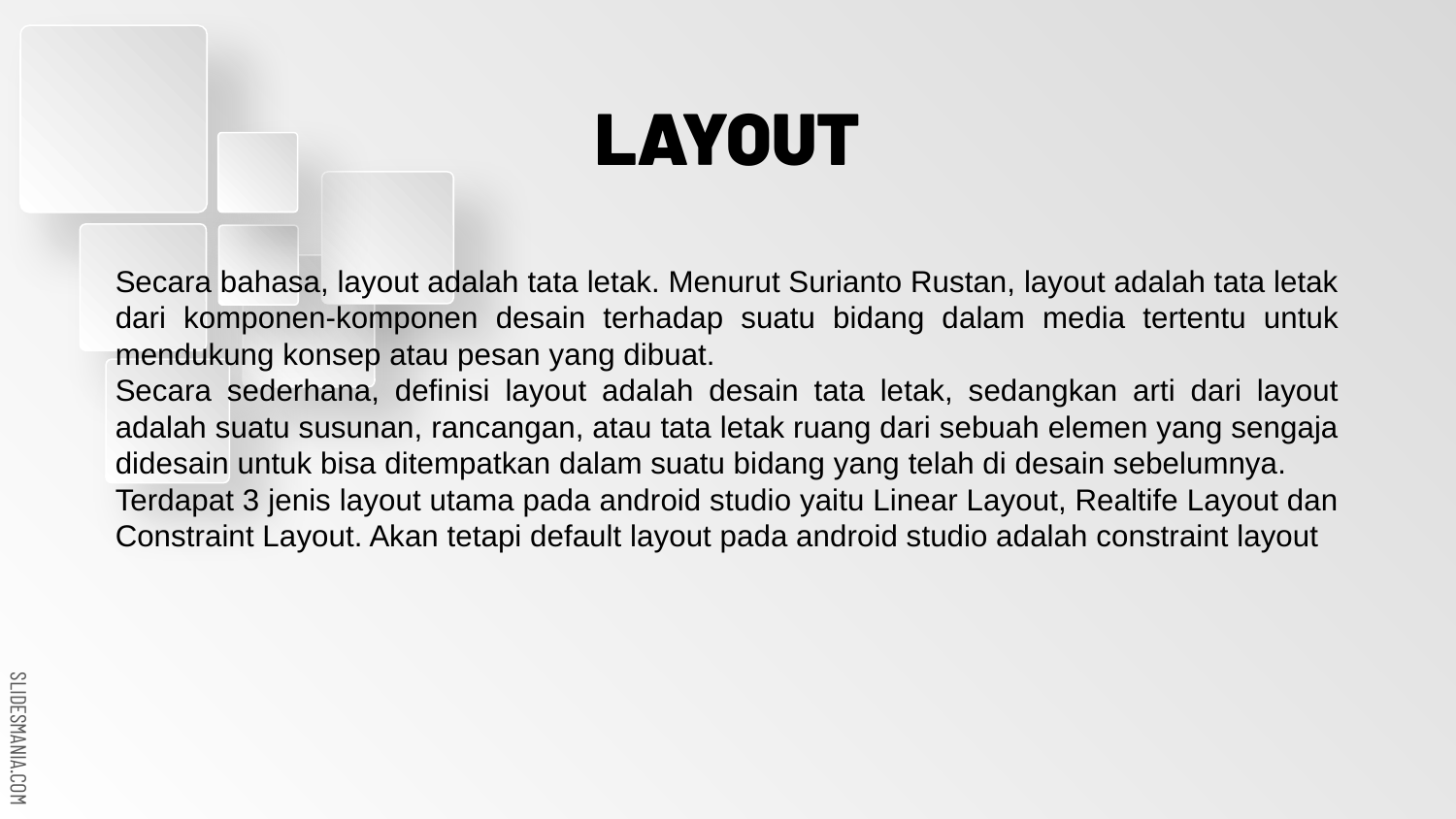

# LAYOUT
Secara bahasa, layout adalah tata letak. Menurut Surianto Rustan, layout adalah tata letak dari komponen-komponen desain terhadap suatu bidang dalam media tertentu untuk mendukung konsep atau pesan yang dibuat.
Secara sederhana, definisi layout adalah desain tata letak, sedangkan arti dari layout adalah suatu susunan, rancangan, atau tata letak ruang dari sebuah elemen yang sengaja didesain untuk bisa ditempatkan dalam suatu bidang yang telah di desain sebelumnya.
Terdapat 3 jenis layout utama pada android studio yaitu Linear Layout, Realtife Layout dan Constraint Layout. Akan tetapi default layout pada android studio adalah constraint layout